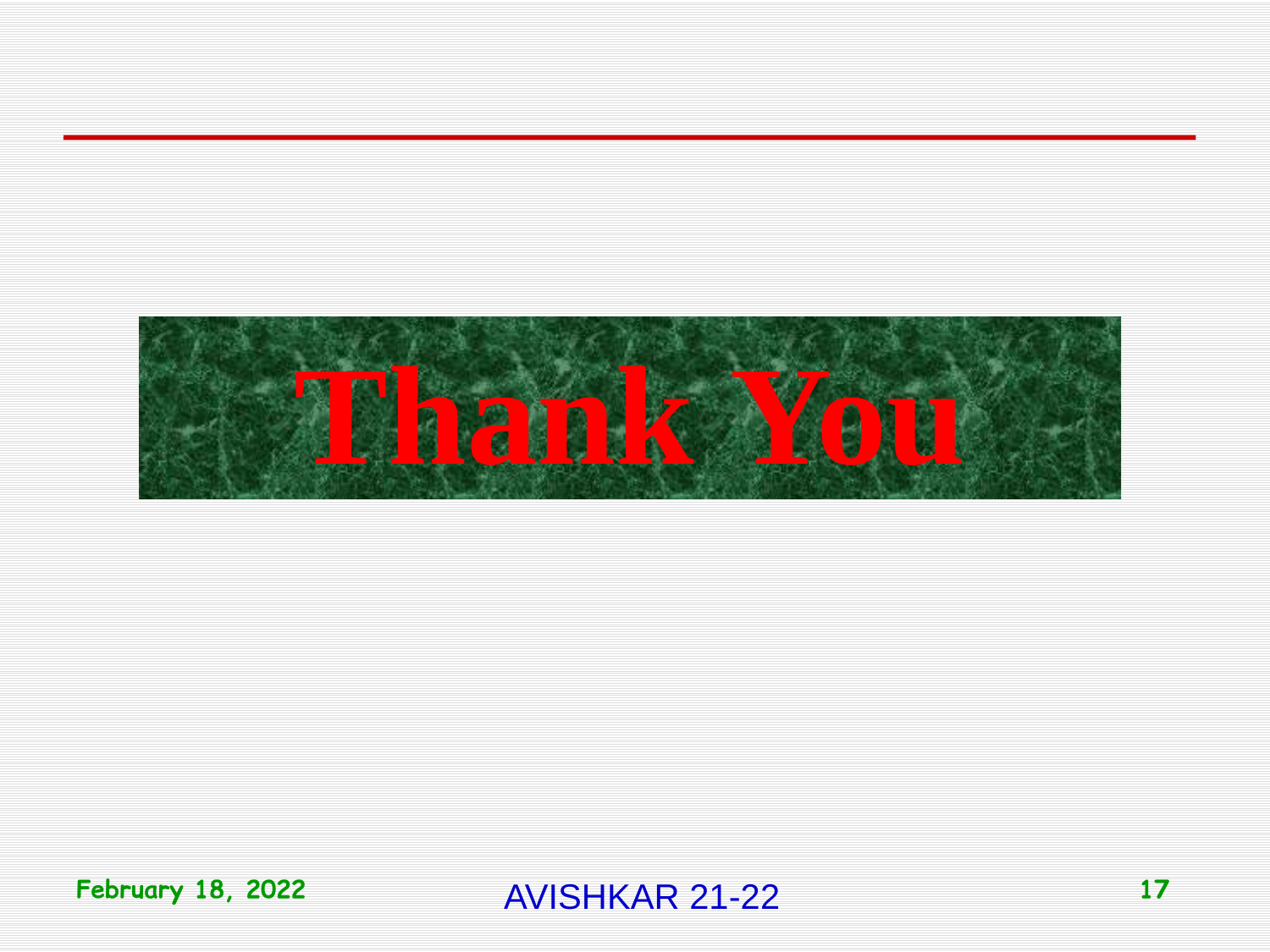

Thank You
February 18, 2022
AVISHKAR 21-22
17